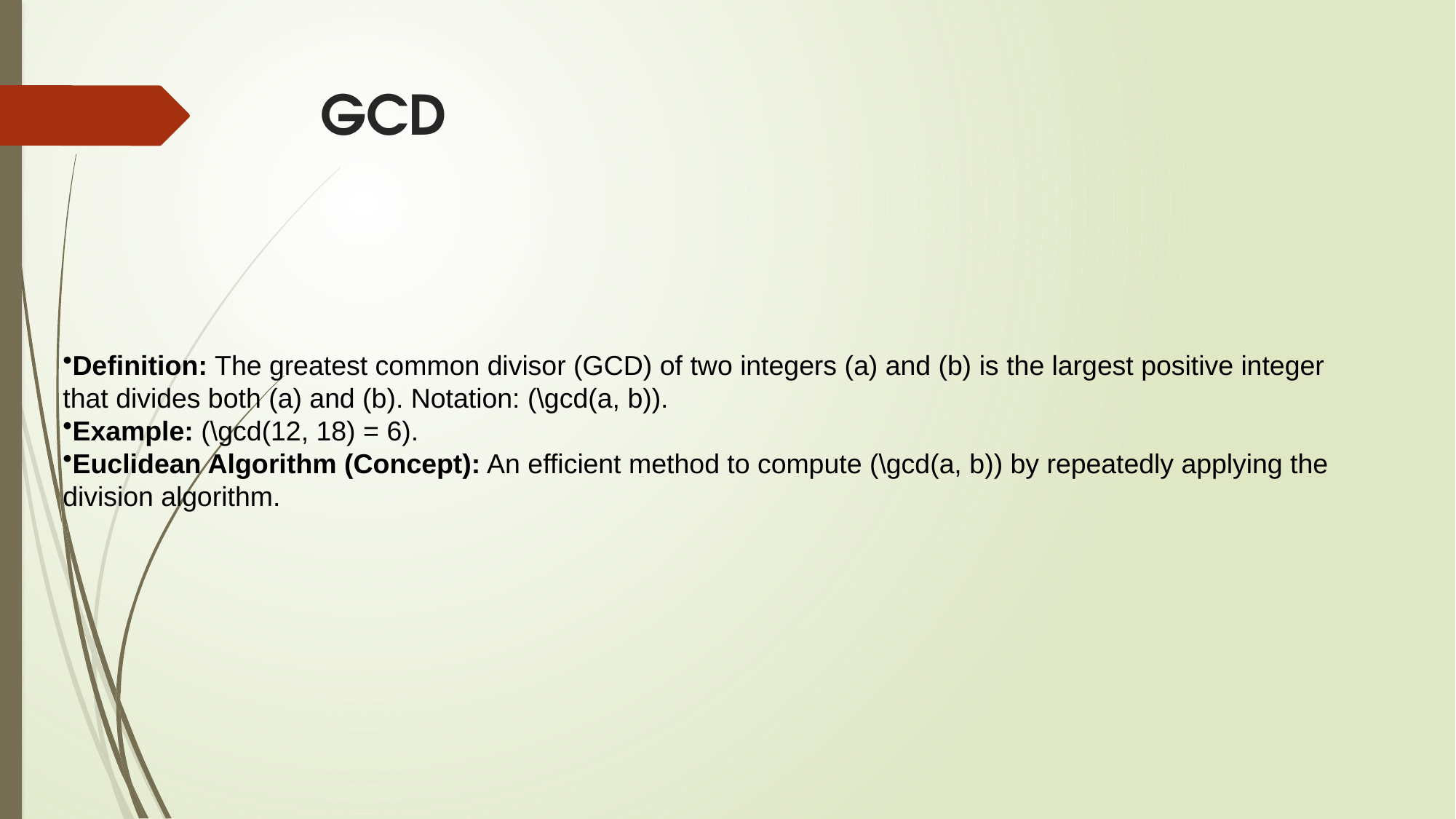

# GCD
Definition: The greatest common divisor (GCD) of two integers (a) and (b) is the largest positive integer that divides both (a) and (b). Notation: (\gcd(a, b)).
Example: (\gcd(12, 18) = 6).
Euclidean Algorithm (Concept): An efficient method to compute (\gcd(a, b)) by repeatedly applying the division algorithm.